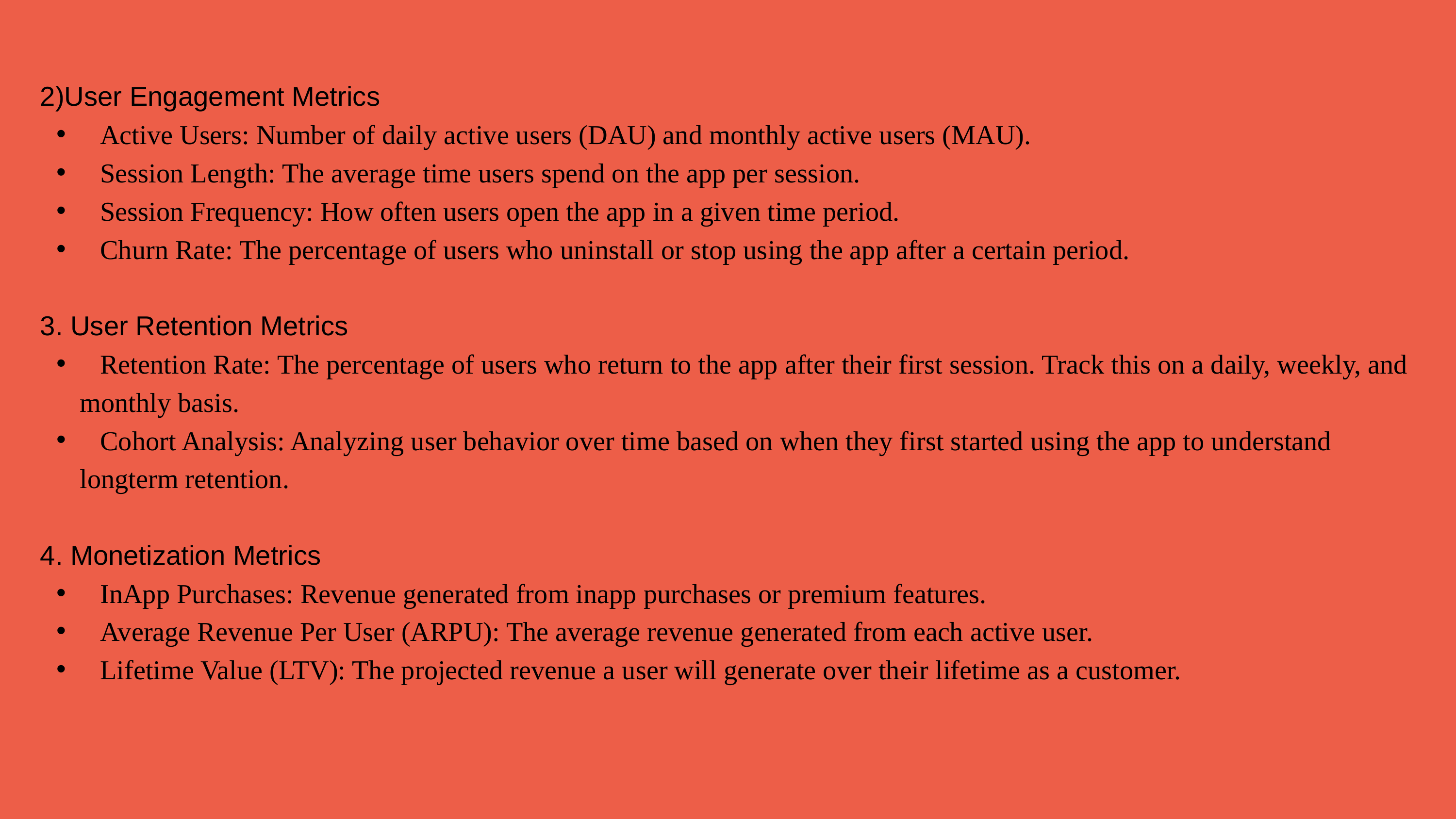

2)User Engagement Metrics
   Active Users: Number of daily active users (DAU) and monthly active users (MAU).
   Session Length: The average time users spend on the app per session.
   Session Frequency: How often users open the app in a given time period.
   Churn Rate: The percentage of users who uninstall or stop using the app after a certain period.

 3. User Retention Metrics
   Retention Rate: The percentage of users who return to the app after their first session. Track this on a daily, weekly, and monthly basis.
   Cohort Analysis: Analyzing user behavior over time based on when they first started using the app to understand longterm retention.

 4. Monetization Metrics
   InApp Purchases: Revenue generated from inapp purchases or premium features.
   Average Revenue Per User (ARPU): The average revenue generated from each active user.
   Lifetime Value (LTV): The projected revenue a user will generate over their lifetime as a customer.